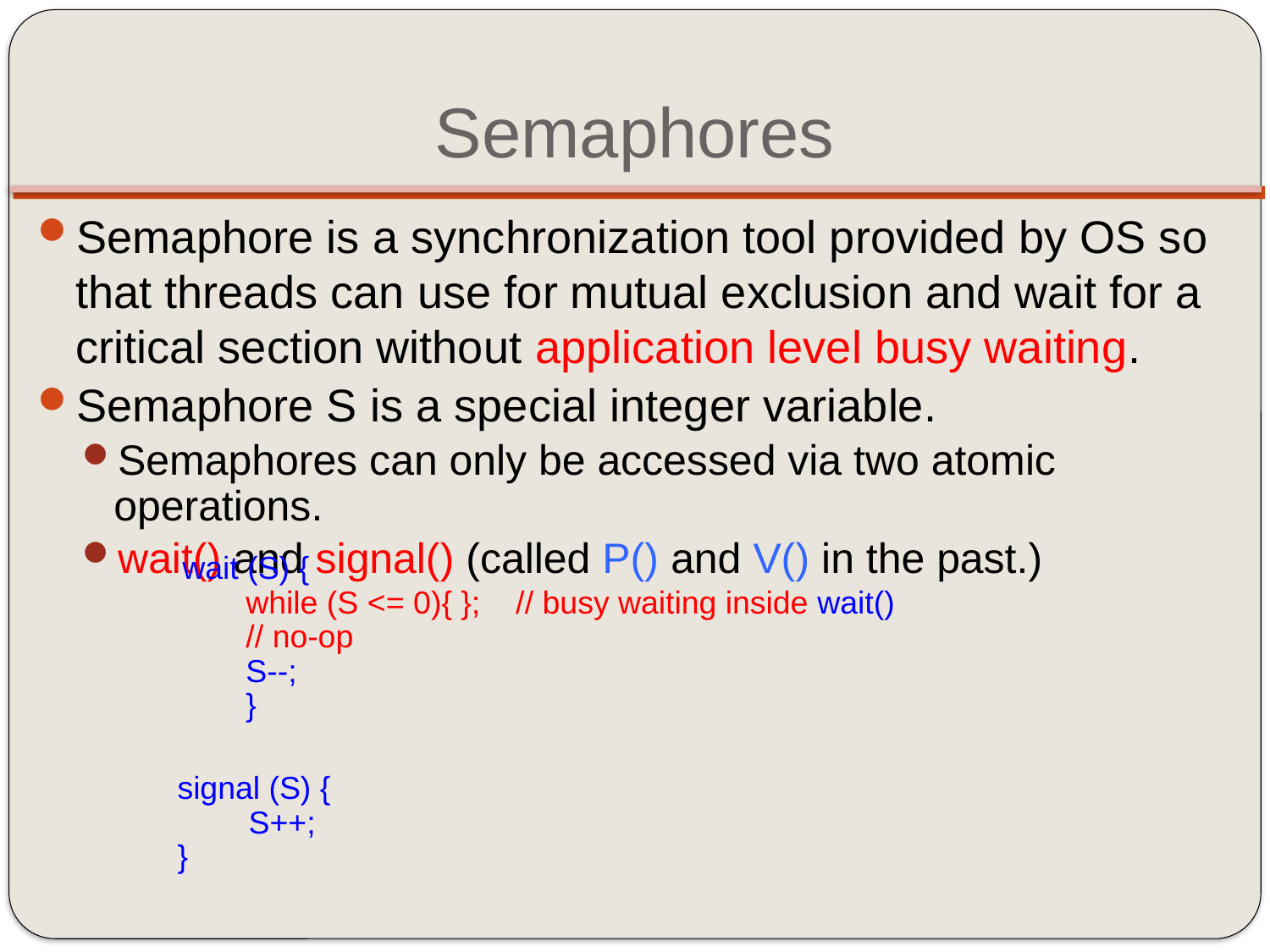

# Semaphores
Semaphore is a synchronization tool provided by OS so that threads can use for mutual exclusion and wait for a critical section without application level busy waiting.
Semaphore S is a special integer variable.
Semaphores can only be accessed via two atomic operations.
wait() and signal() (called P() and V() in the past.)
wait (S) {
while (S <= 0){ };    // busy waiting inside wait()
// no-op
S--;
}
signal (S) {
        S++;
}